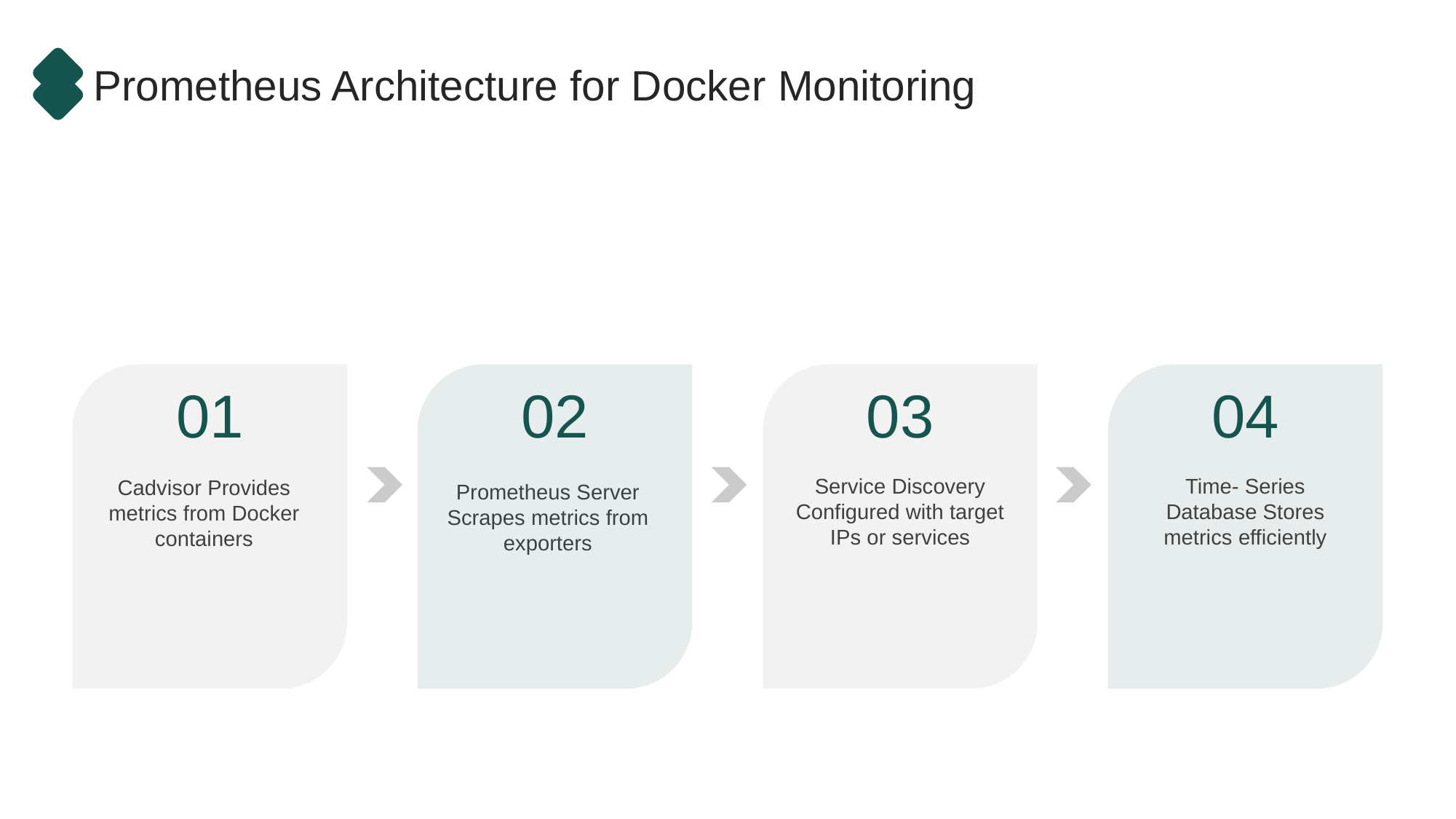

Prometheus Architecture for Docker Monitoring

01
02
03
04

Service Discovery Configured with target IPs or services
Time- Series Database Stores metrics efficiently
Cadvisor Provides metrics from Docker containers
Prometheus Server Scrapes metrics from exporters